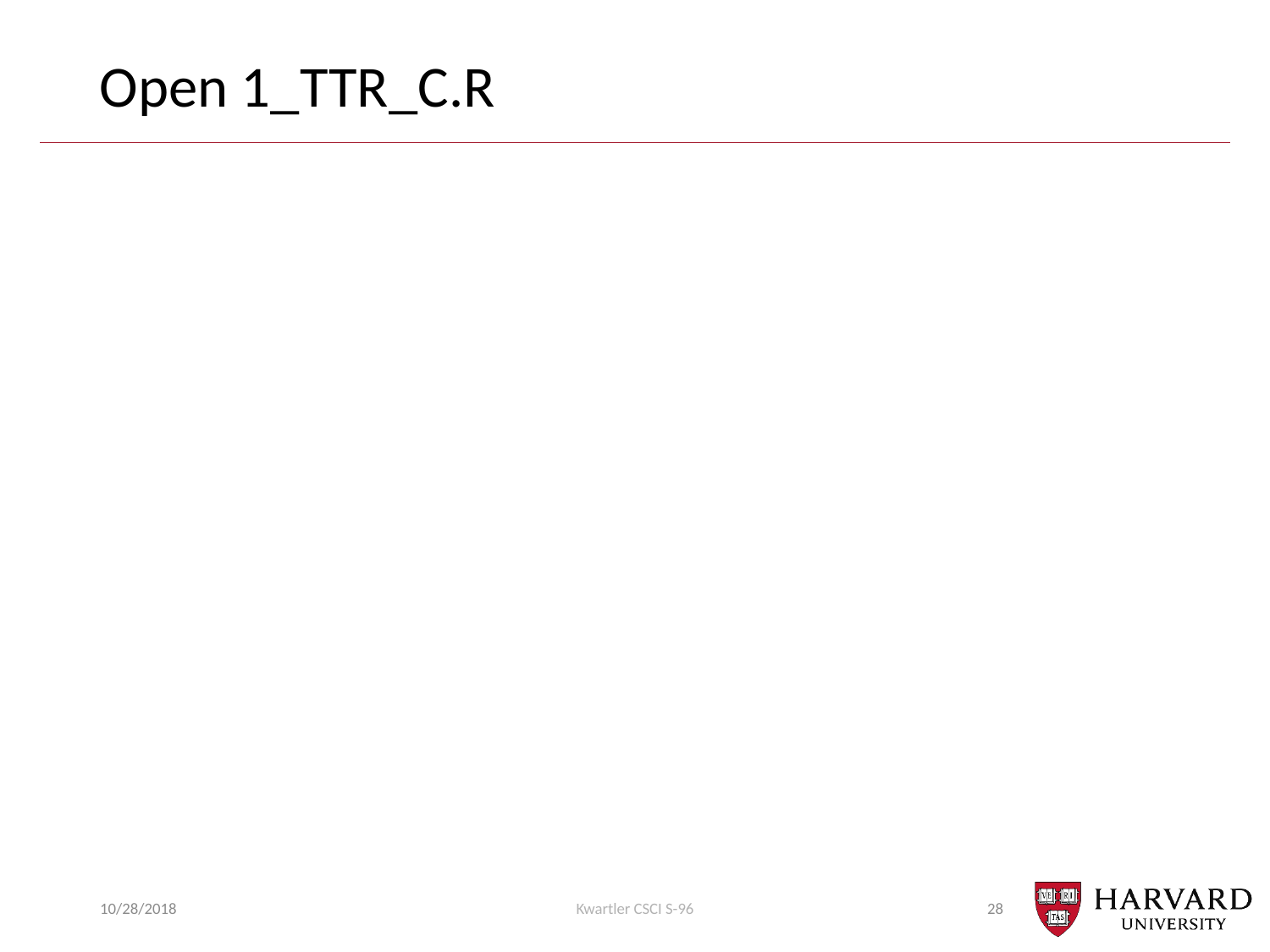

# Open 1_TTR_C.R
10/28/2018
Kwartler CSCI S-96
28